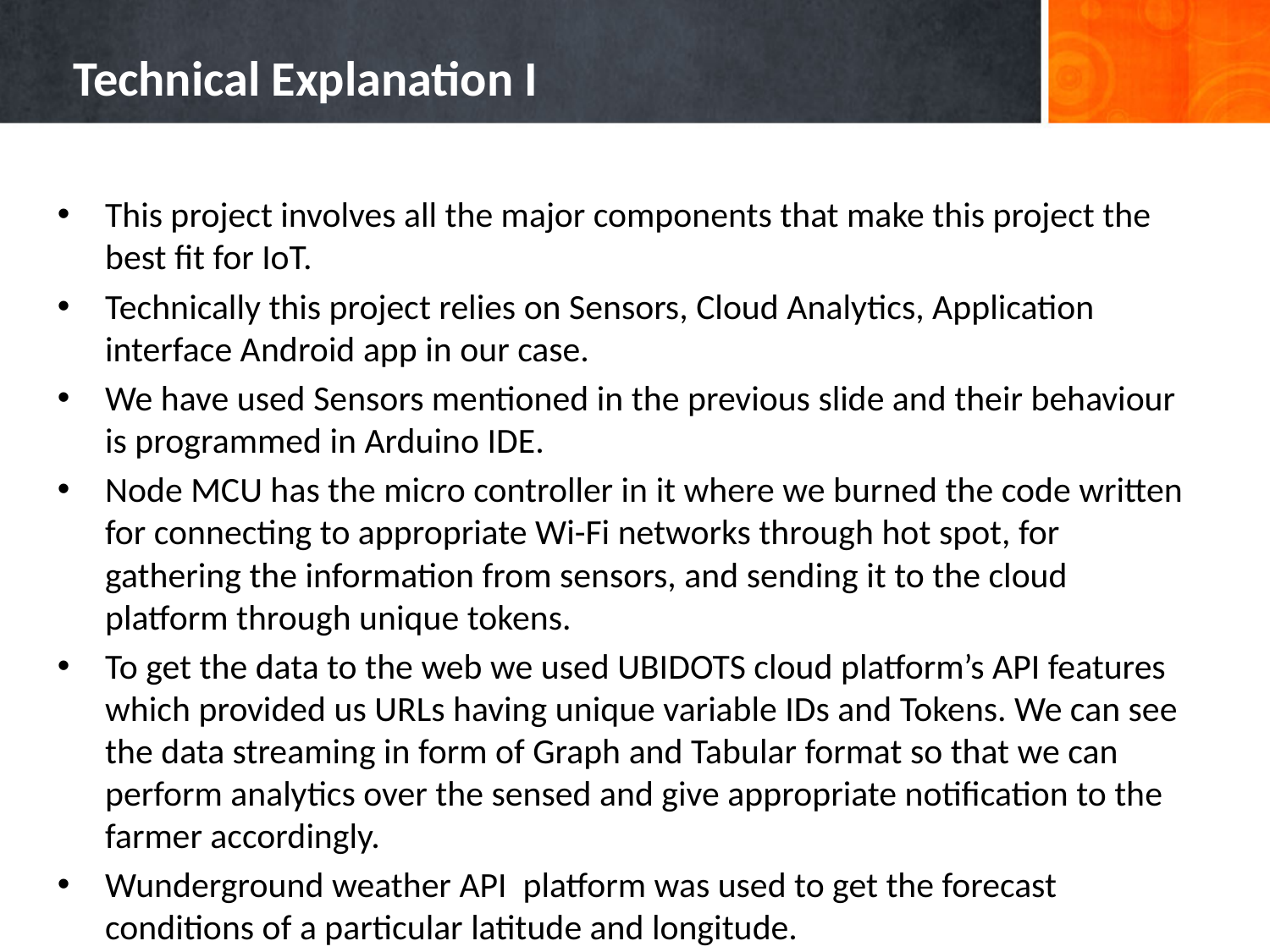

# Technical Explanation I
This project involves all the major components that make this project the best ﬁt for IoT.
Technically this project relies on Sensors, Cloud Analytics, Application interface Android app in our case.
We have used Sensors mentioned in the previous slide and their behaviour is programmed in Arduino IDE.
Node MCU has the micro controller in it where we burned the code written for connecting to appropriate Wi-Fi networks through hot spot, for gathering the information from sensors, and sending it to the cloud platform through unique tokens.
To get the data to the web we used UBIDOTS cloud platform’s API features  which provided us URLs having unique variable IDs and Tokens. We can see the data streaming in form of Graph and Tabular format so that we can perform analytics over the sensed and give appropriate notification to the farmer accordingly.
Wunderground weather API  platform was used to get the forecast conditions of a particular latitude and longitude.